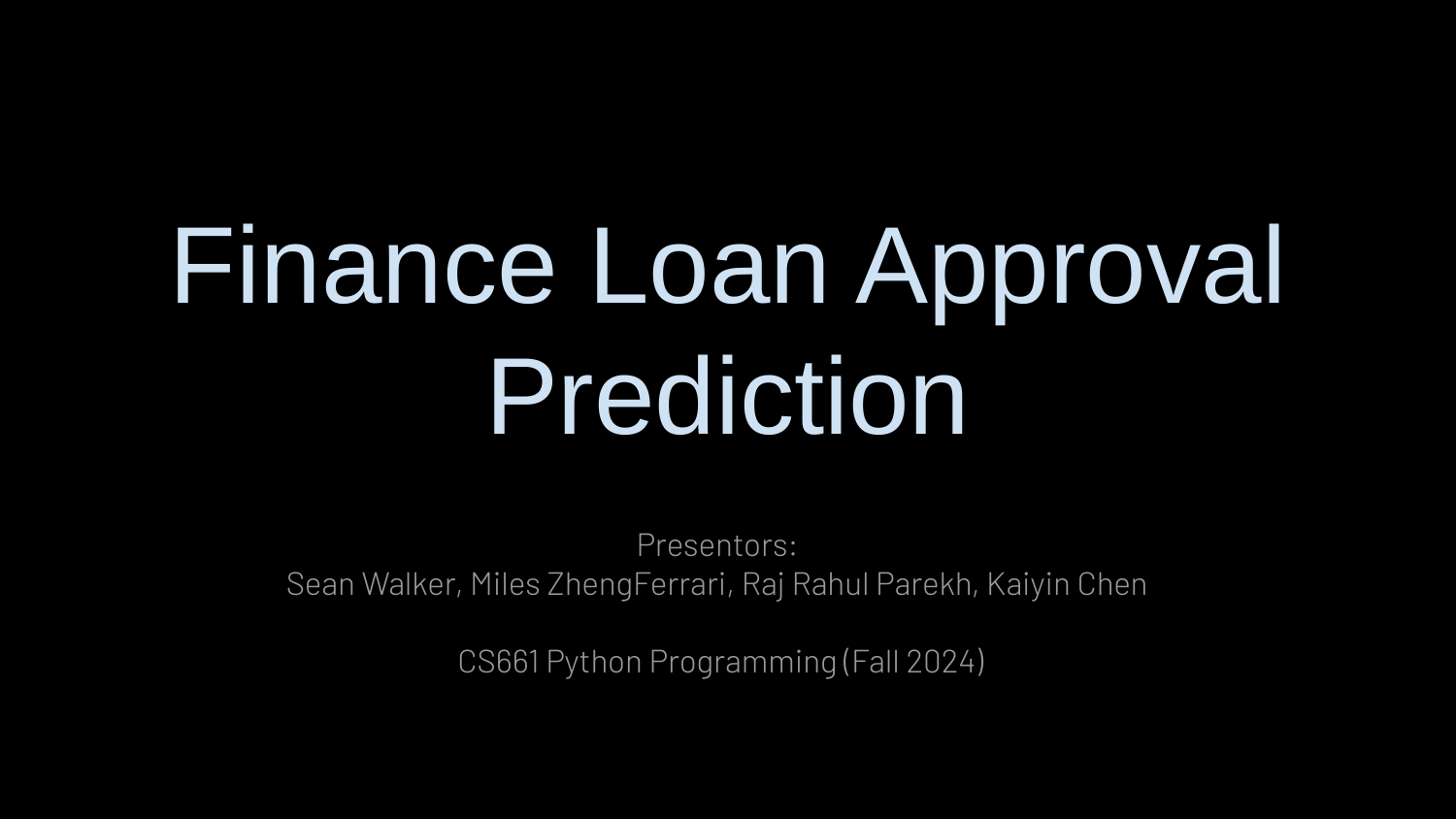

# Finance Loan Approval Prediction
Presentors:
Sean Walker, Miles ZhengFerrari, Raj Rahul Parekh, Kaiyin Chen

CS661 Python Programming (Fall 2024)